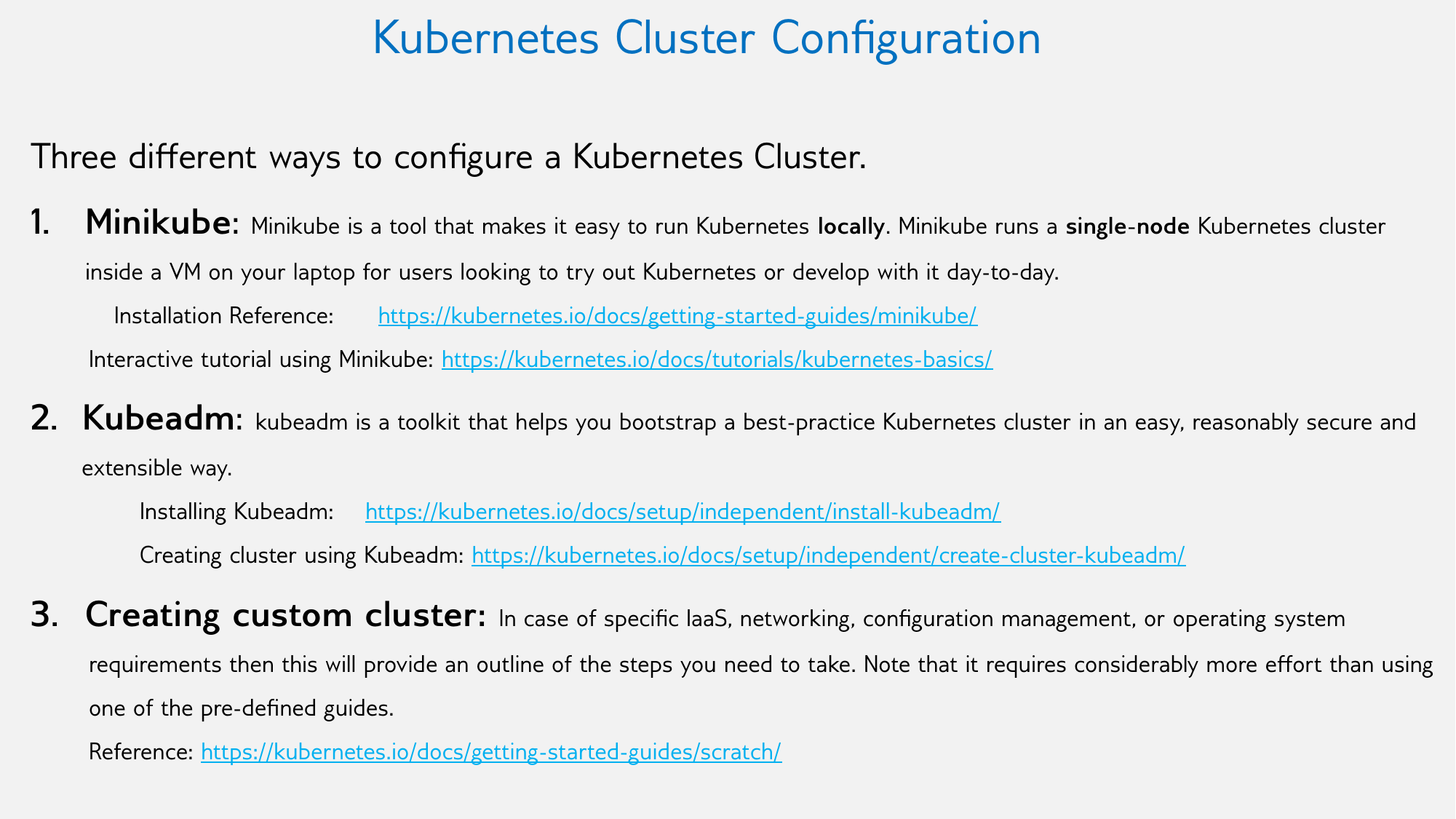

Kubernetes Cluster Configuration

Three different ways to configure a Kubernetes Cluster.
Minikube: Minikube is a tool that makes it easy to run Kubernetes locally. Minikube runs a single-node Kubernetes cluster inside a VM on your laptop for users looking to try out Kubernetes or develop with it day-to-day.                                                         Installation Reference:      https://kubernetes.io/docs/getting-started-guides/minikube/
        Interactive tutorial using Minikube: https://kubernetes.io/docs/tutorials/kubernetes-basics/
2.  Kubeadm: kubeadm is a toolkit that helps you bootstrap a best-practice Kubernetes cluster in an easy, reasonably secure and
       extensible way.
	Installing Kubeadm:	 https://kubernetes.io/docs/setup/independent/install-kubeadm/
	Creating cluster using Kubeadm: https://kubernetes.io/docs/setup/independent/create-cluster-kubeadm/
Creating custom cluster: In case of specific IaaS, networking, configuration management, or operating system
        requirements then this will provide an outline of the steps you need to take. Note that it requires considerably more effort than using
        one of the pre-defined guides.
        Reference: https://kubernetes.io/docs/getting-started-guides/scratch/